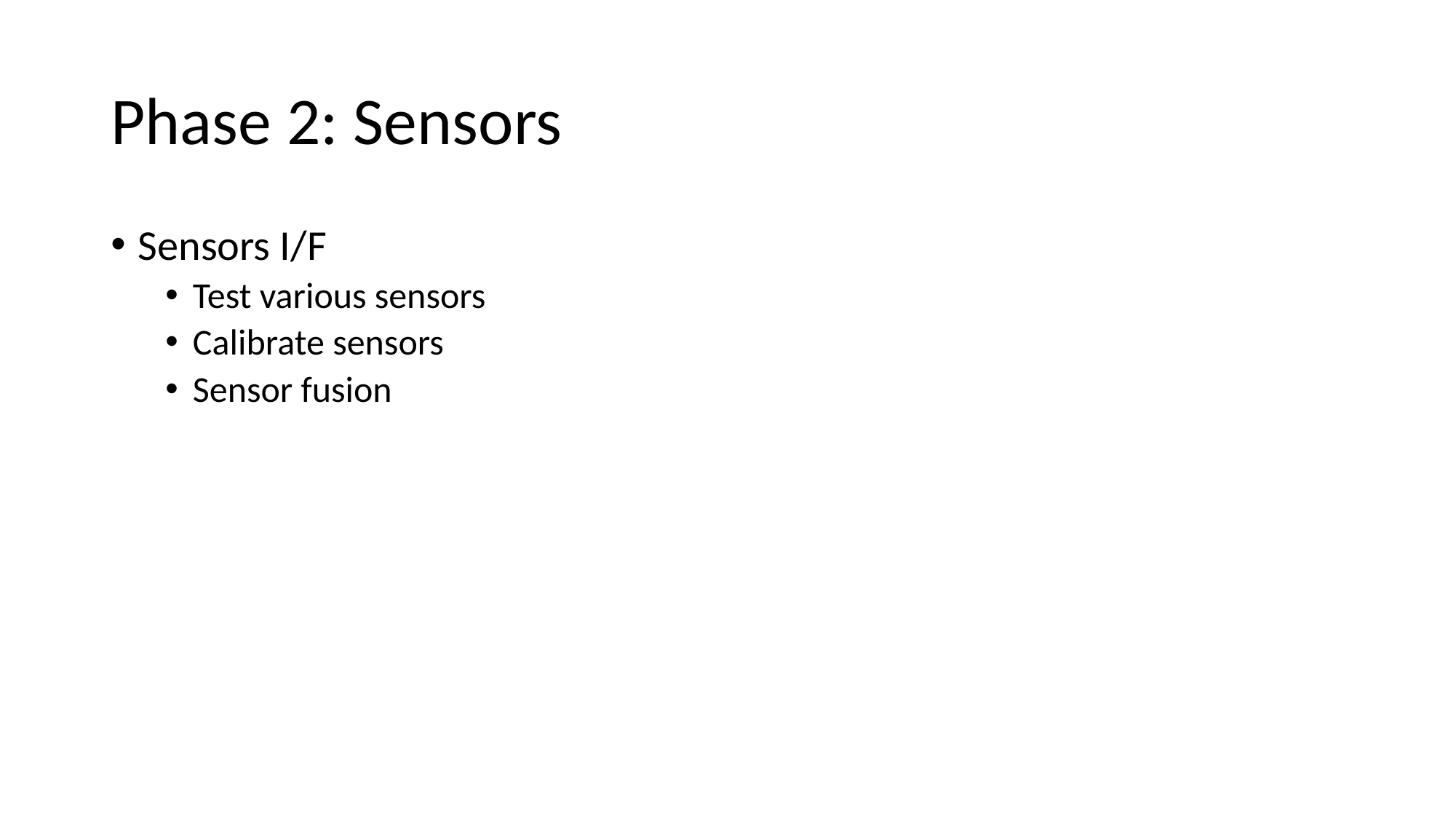

# Phase 2: Sensors
Sensors I/F
Test various sensors
Calibrate sensors
Sensor fusion